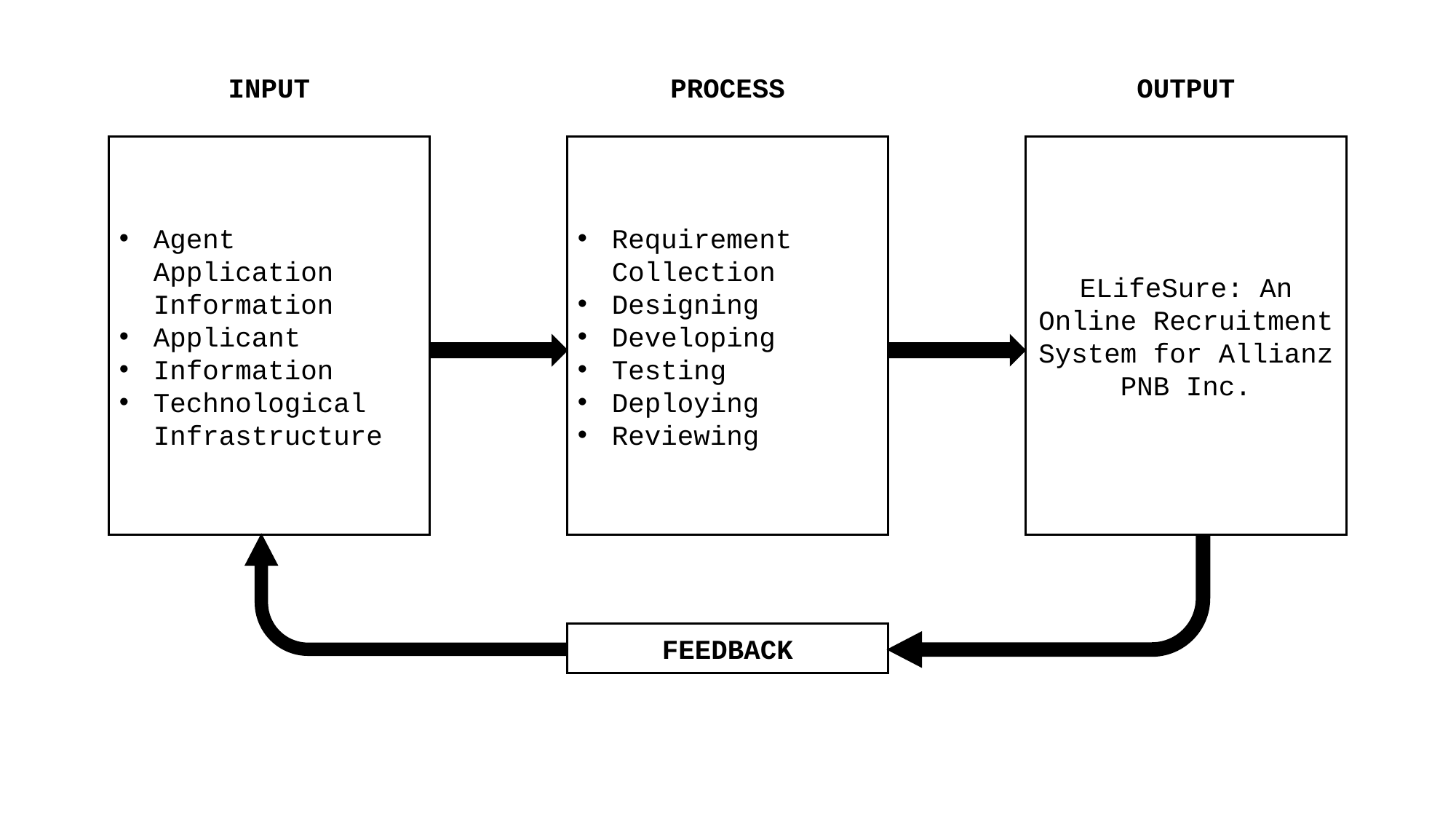

OUTPUT
PROCESS
INPUT
ELifeSure: An Online Recruitment System for Allianz PNB Inc.
Agent Application Information
Applicant
Information
Technological Infrastructure
Requirement Collection
Designing
Developing
Testing
Deploying
Reviewing

FEEDBACK